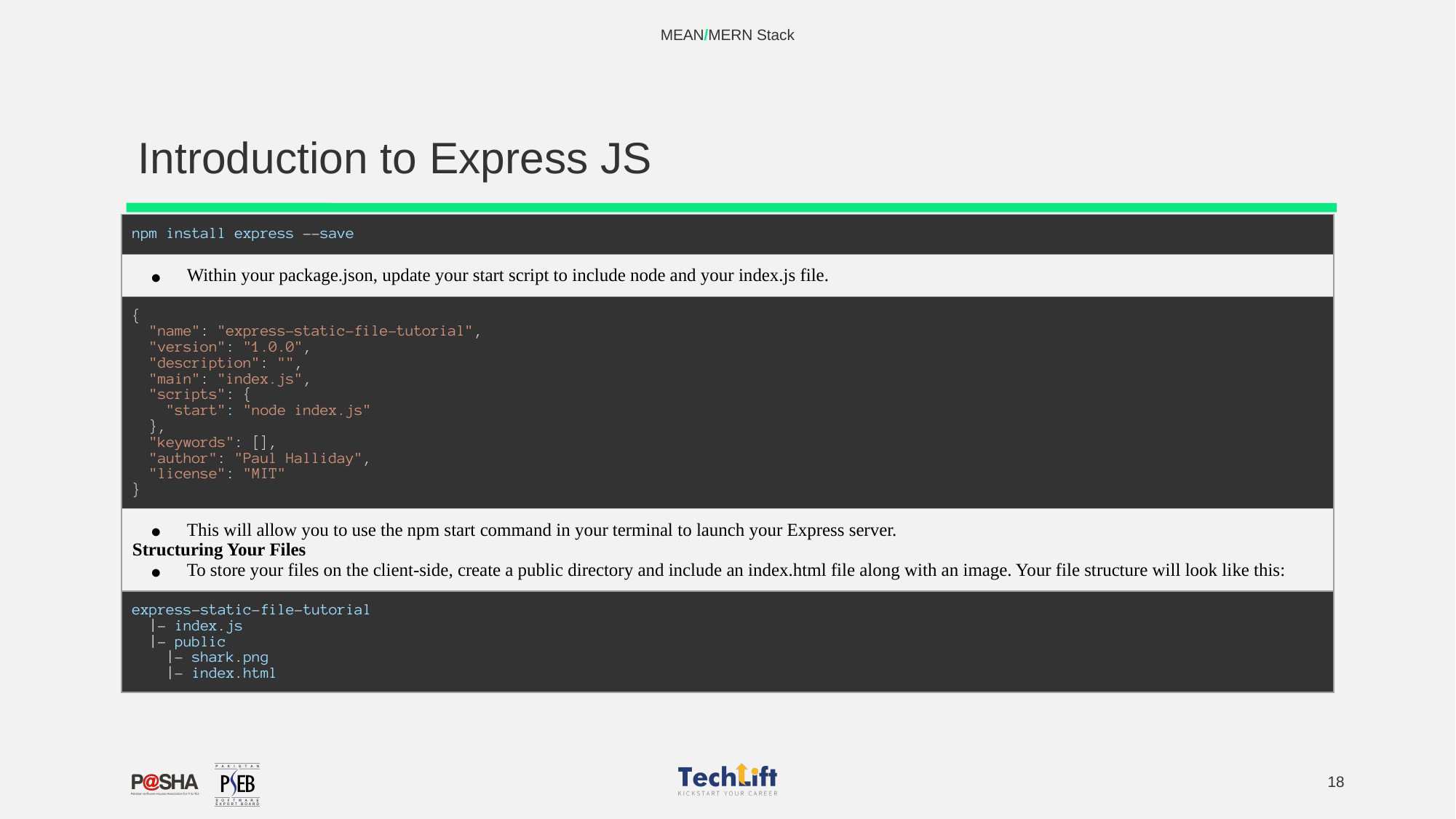

MEAN/MERN Stack
# Introduction to Express JS
| npm install express --save |
| --- |
| Within your package.json, update your start script to include node and your index.js file. |
| {   "name": "express-static-file-tutorial",   "version": "1.0.0",   "description": "",   "main": "index.js",   "scripts": {     "start": "node index.js"   },   "keywords": [],   "author": "Paul Halliday",   "license": "MIT" } |
| This will allow you to use the npm start command in your terminal to launch your Express server. Structuring Your Files To store your files on the client-side, create a public directory and include an index.html file along with an image. Your file structure will look like this: |
| express-static-file-tutorial   |- index.js   |- public     |- shark.png     |- index.html |
18